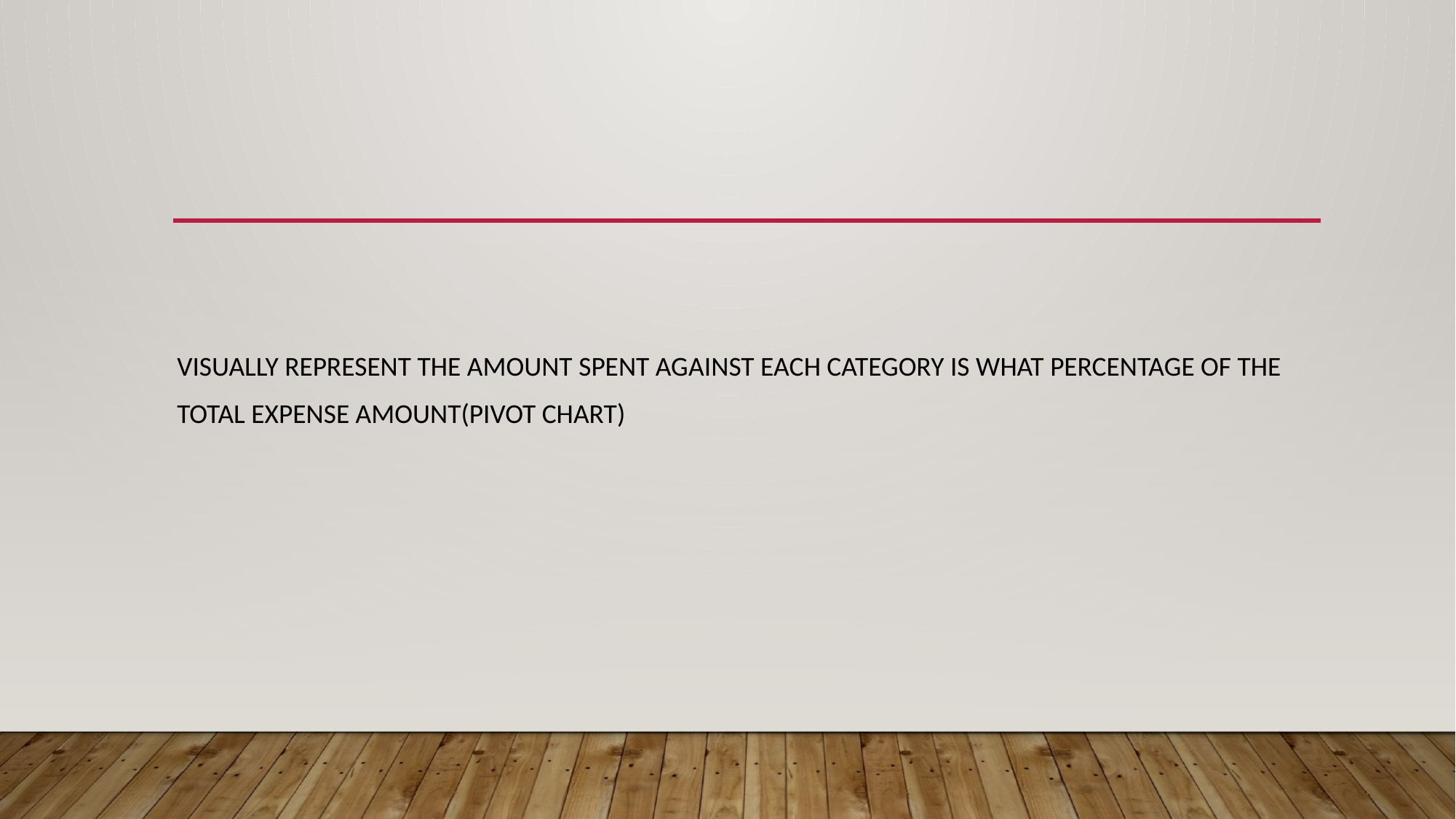

# VISUALLY REPRESENT THE AMOUNT SPENT AGAINST EACH CATEGORY IS WHAT PERCENTAGE OF THE TOTAL EXPENSE AMOUNT(PIVOT CHART)